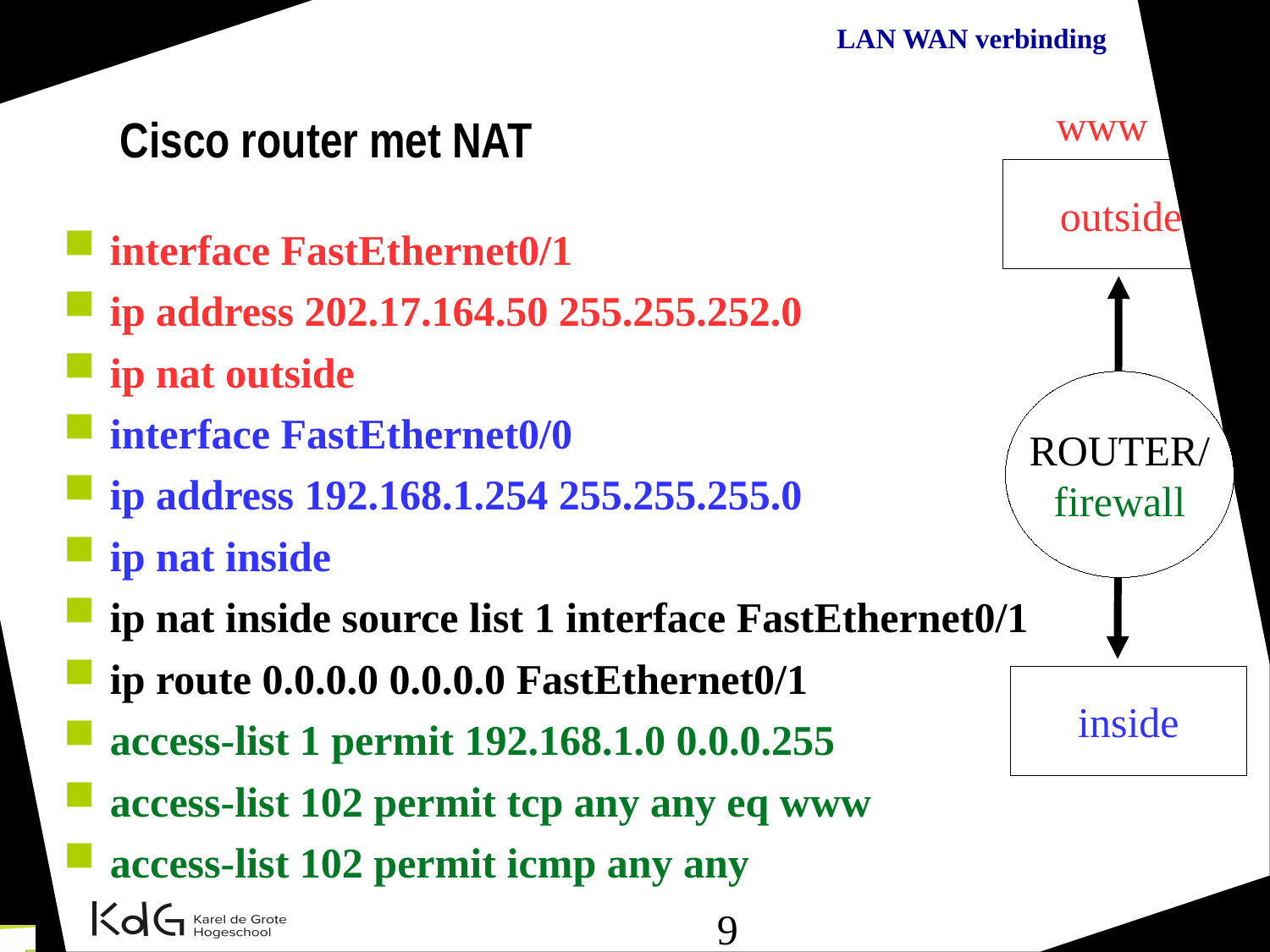

Cisco router met NAT
www
outside
interface FastEthernet0/1
ip address 202.17.164.50 255.255.252.0
ip nat outside
interface FastEthernet0/0
ip address 192.168.1.254 255.255.255.0
ip nat inside
ip nat inside source list 1 interface FastEthernet0/1
ip route 0.0.0.0 0.0.0.0 FastEthernet0/1
access-list 1 permit 192.168.1.0 0.0.0.255
access-list 102 permit tcp any any eq www
access-list 102 permit icmp any any

ROUTER/
firewall
inside